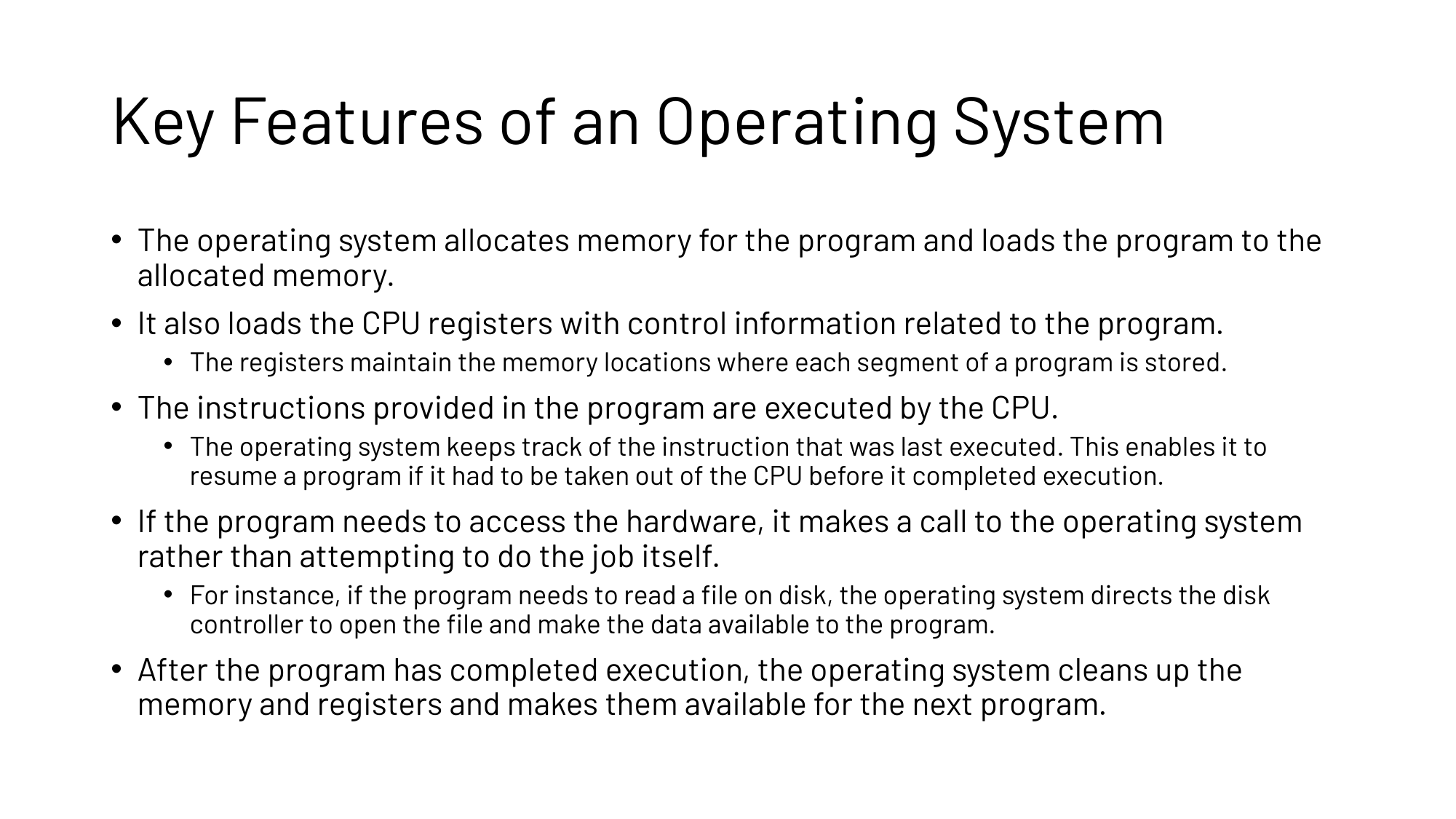

# Key Features of an Operating System
The operating system allocates memory for the program and loads the program to the allocated memory.
It also loads the CPU registers with control information related to the program.
The registers maintain the memory locations where each segment of a program is stored.
The instructions provided in the program are executed by the CPU.
The operating system keeps track of the instruction that was last executed. This enables it to resume a program if it had to be taken out of the CPU before it completed execution.
If the program needs to access the hardware, it makes a call to the operating system rather than attempting to do the job itself.
For instance, if the program needs to read a file on disk, the operating system directs the disk controller to open the file and make the data available to the program.
After the program has completed execution, the operating system cleans up the memory and registers and makes them available for the next program.